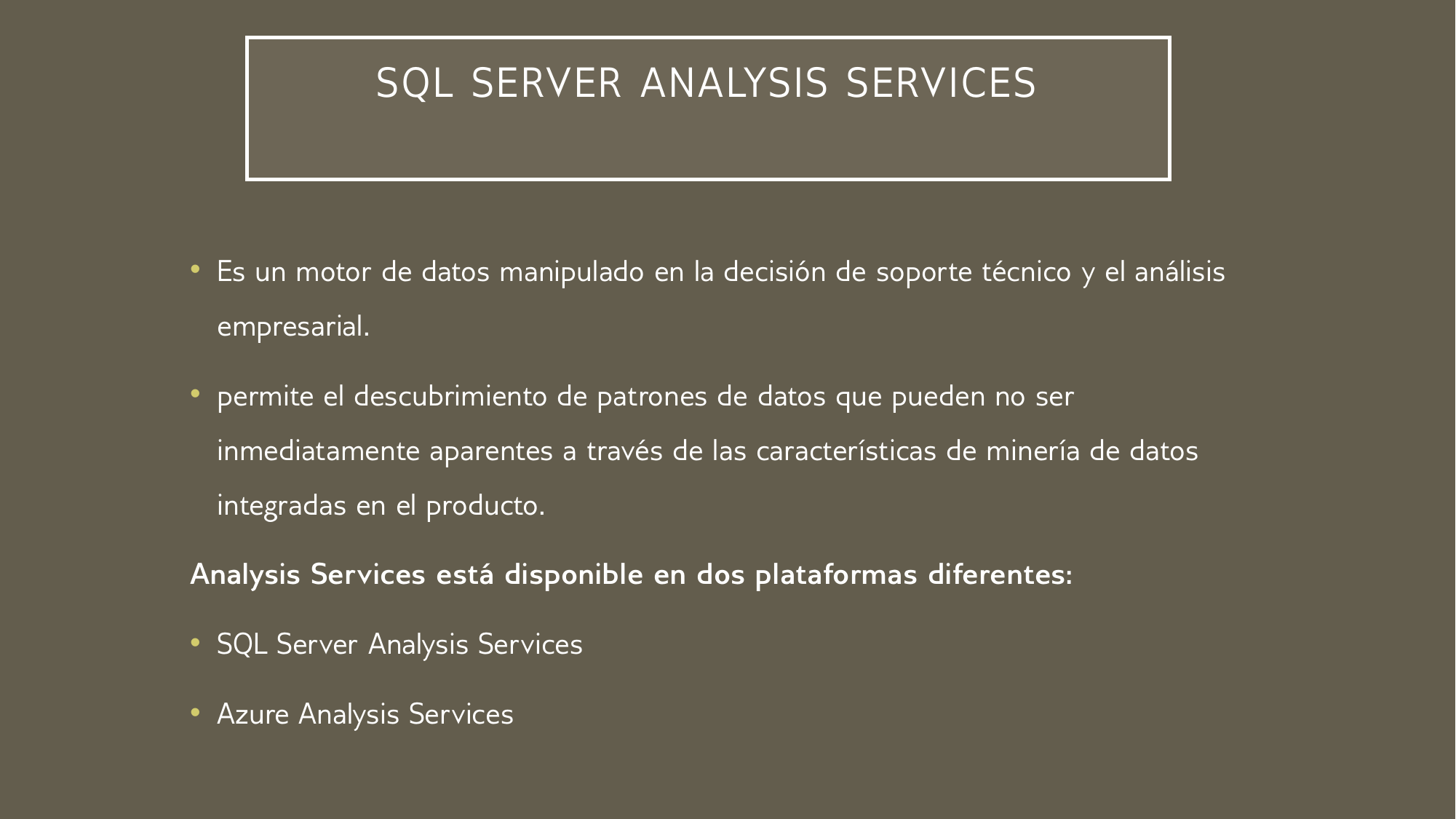

# SQL Server Analysis Services
Es un motor de datos manipulado en la decisión de soporte técnico y el análisis empresarial.
permite el descubrimiento de patrones de datos que pueden no ser inmediatamente aparentes a través de las características de minería de datos integradas en el producto.
Analysis Services está disponible en dos plataformas diferentes:
SQL Server Analysis Services
Azure Analysis Services